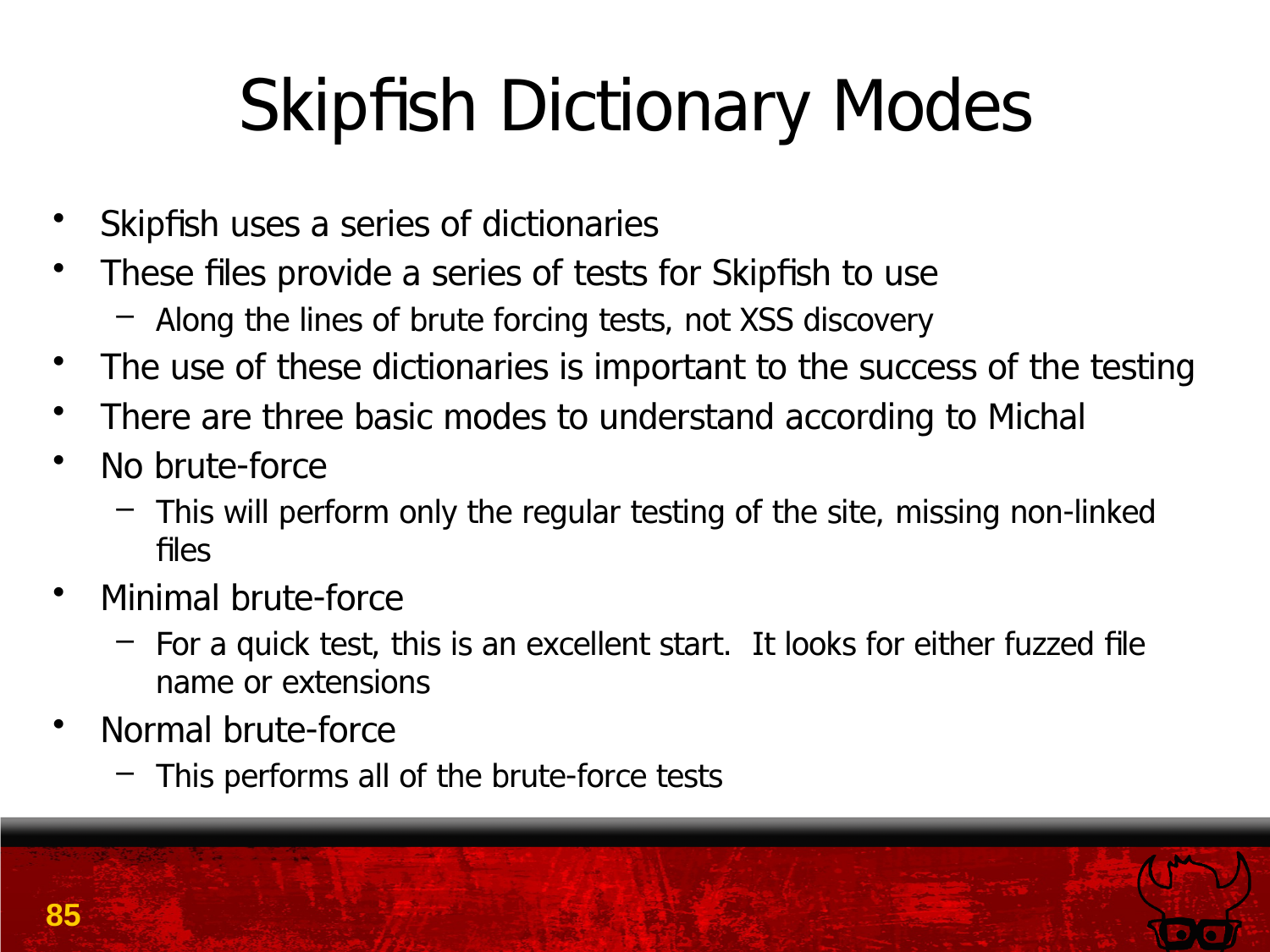

# Skipfish Dictionary Modes
Skipfish uses a series of dictionaries
These files provide a series of tests for Skipfish to use
Along the lines of brute forcing tests, not XSS discovery
The use of these dictionaries is important to the success of the testing
There are three basic modes to understand according to Michal
No brute-force
This will perform only the regular testing of the site, missing non-linked files
Minimal brute-force
For a quick test, this is an excellent start.  It looks for either fuzzed file name or extensions
Normal brute-force
This performs all of the brute-force tests